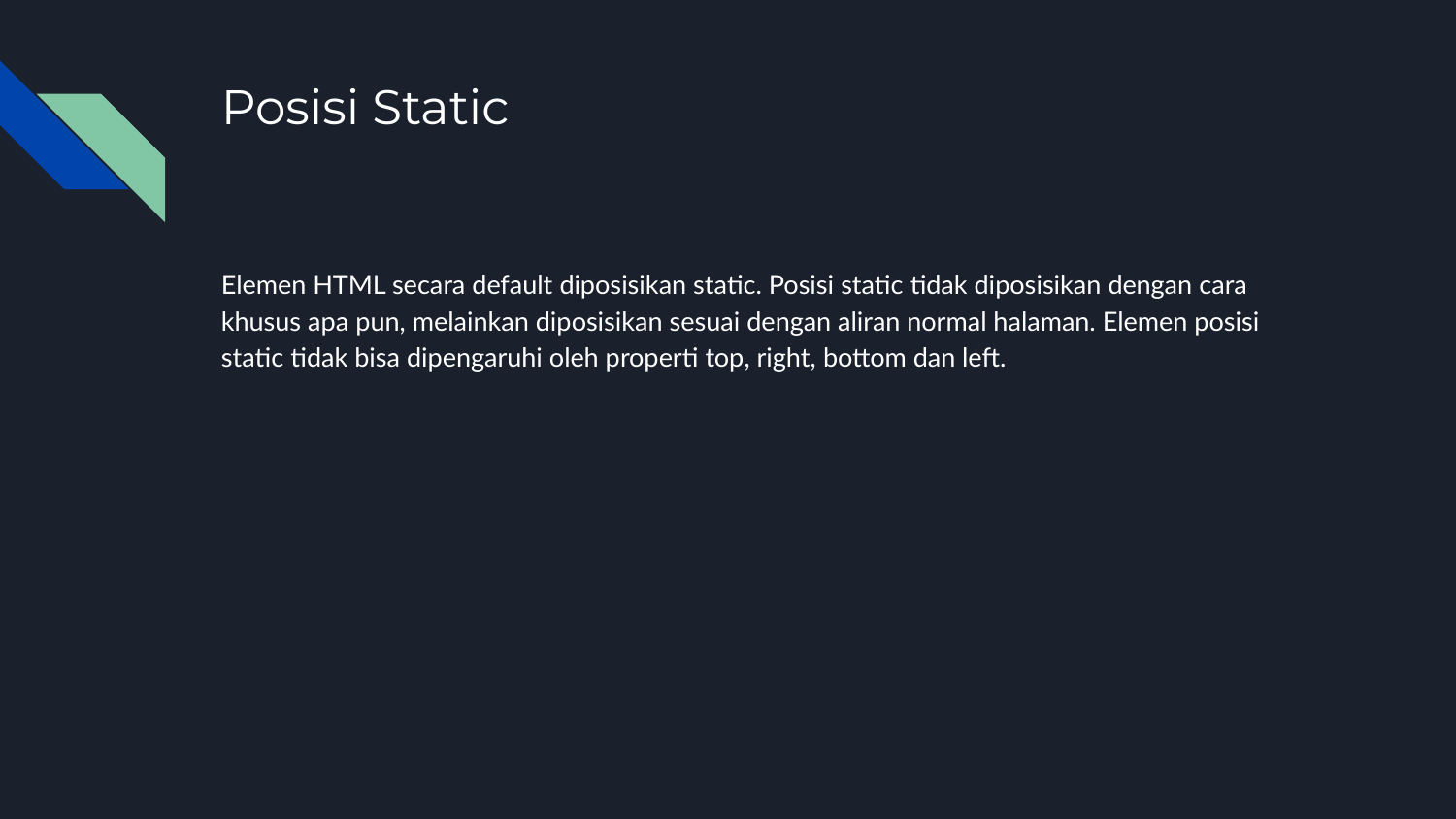

# Posisi Static
Elemen HTML secara default diposisikan static. Posisi static tidak diposisikan dengan cara khusus apa pun, melainkan diposisikan sesuai dengan aliran normal halaman. Elemen posisi static tidak bisa dipengaruhi oleh properti top, right, bottom dan left.